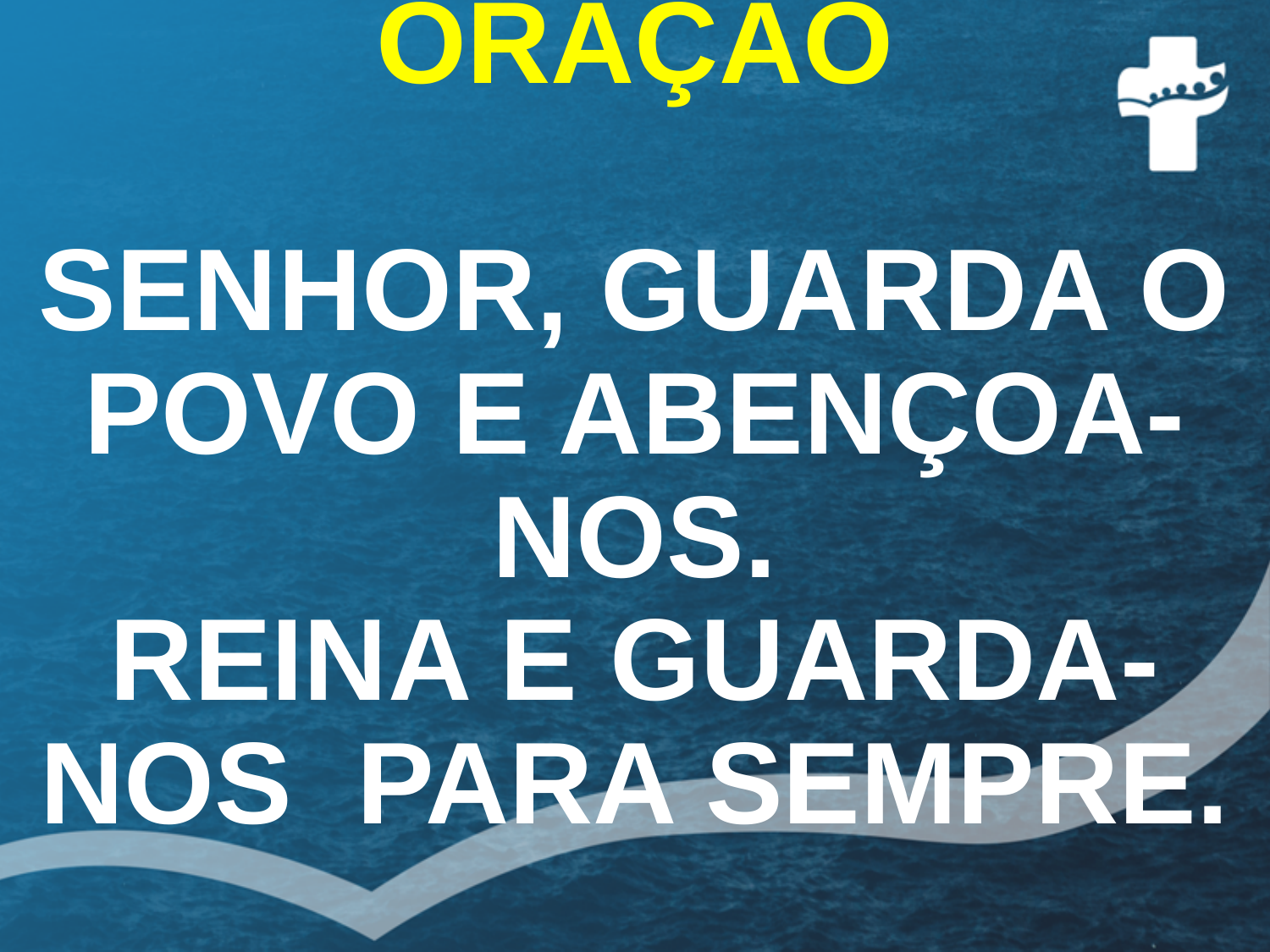

# ORAÇÃO SENHOR, GUARDA O POVO E ABENÇOA-NOS. REINA E GUARDA-NOS  PARA SEMPRE.